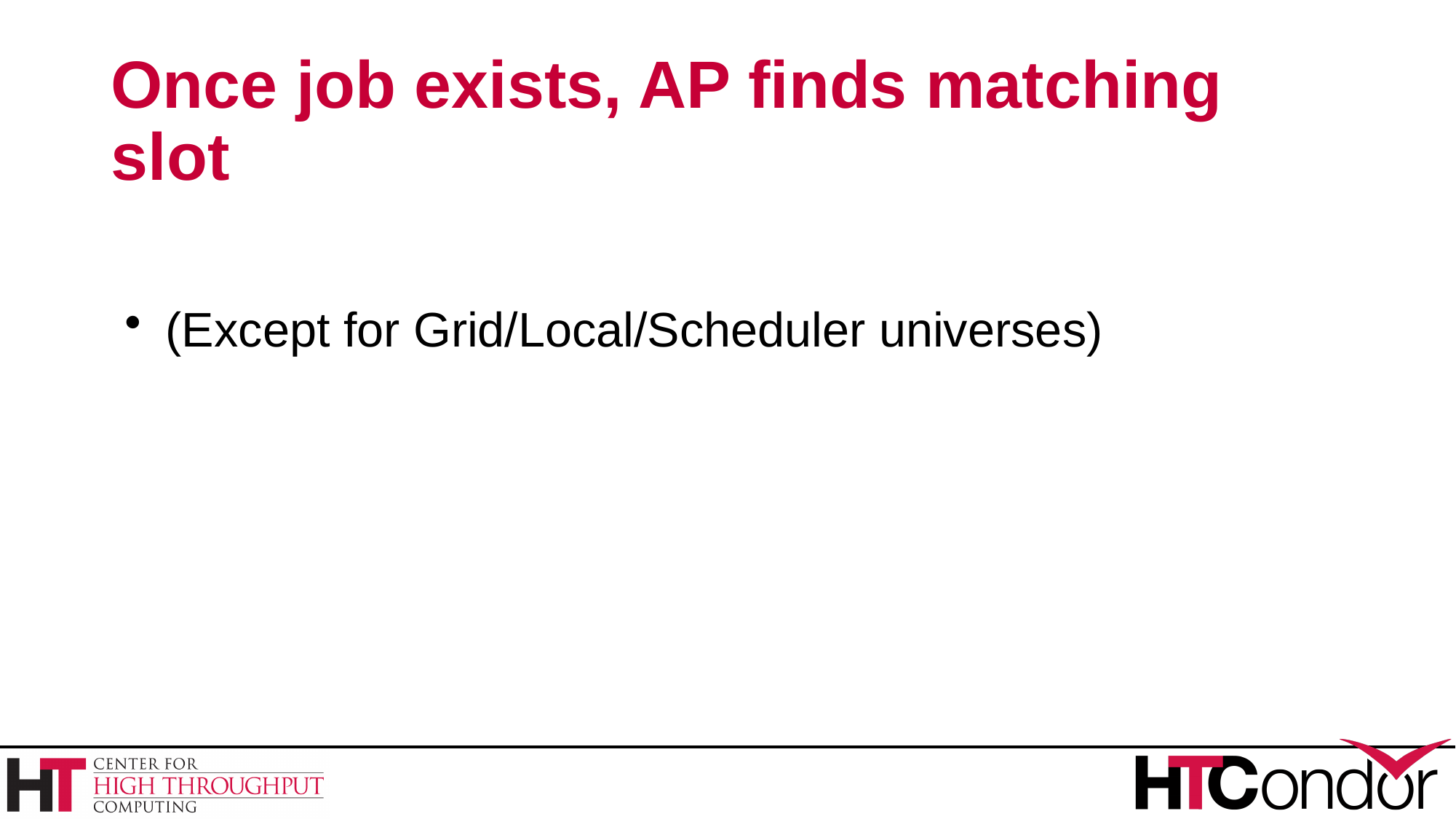

# Once job exists, AP finds matching slot
(Except for Grid/Local/Scheduler universes)